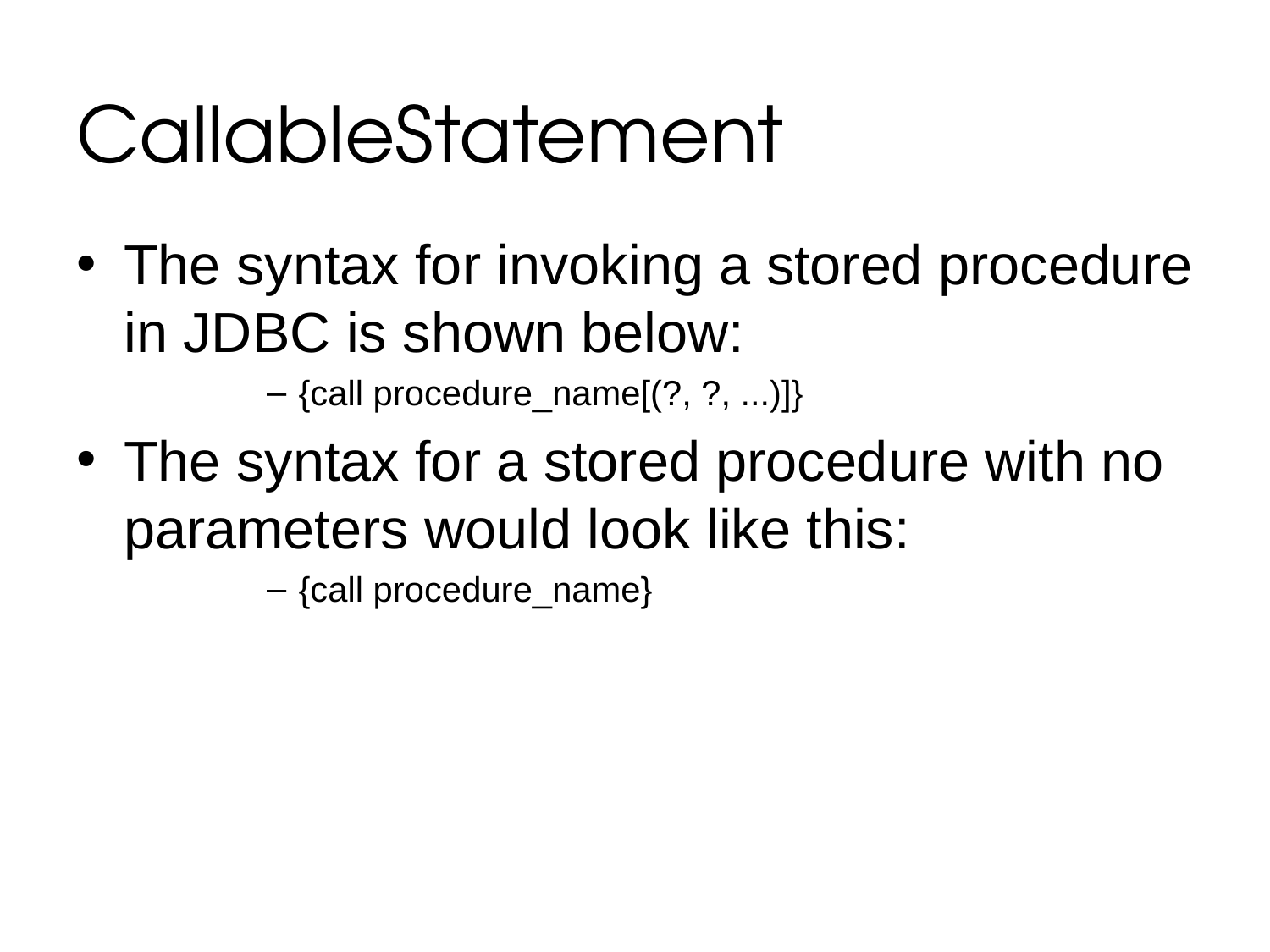

# CallableStatement
The syntax for invoking a stored procedure in JDBC is shown below:
{call procedure_name[(?, ?, ...)]}
The syntax for a stored procedure with no parameters would look like this:
{call procedure_name}